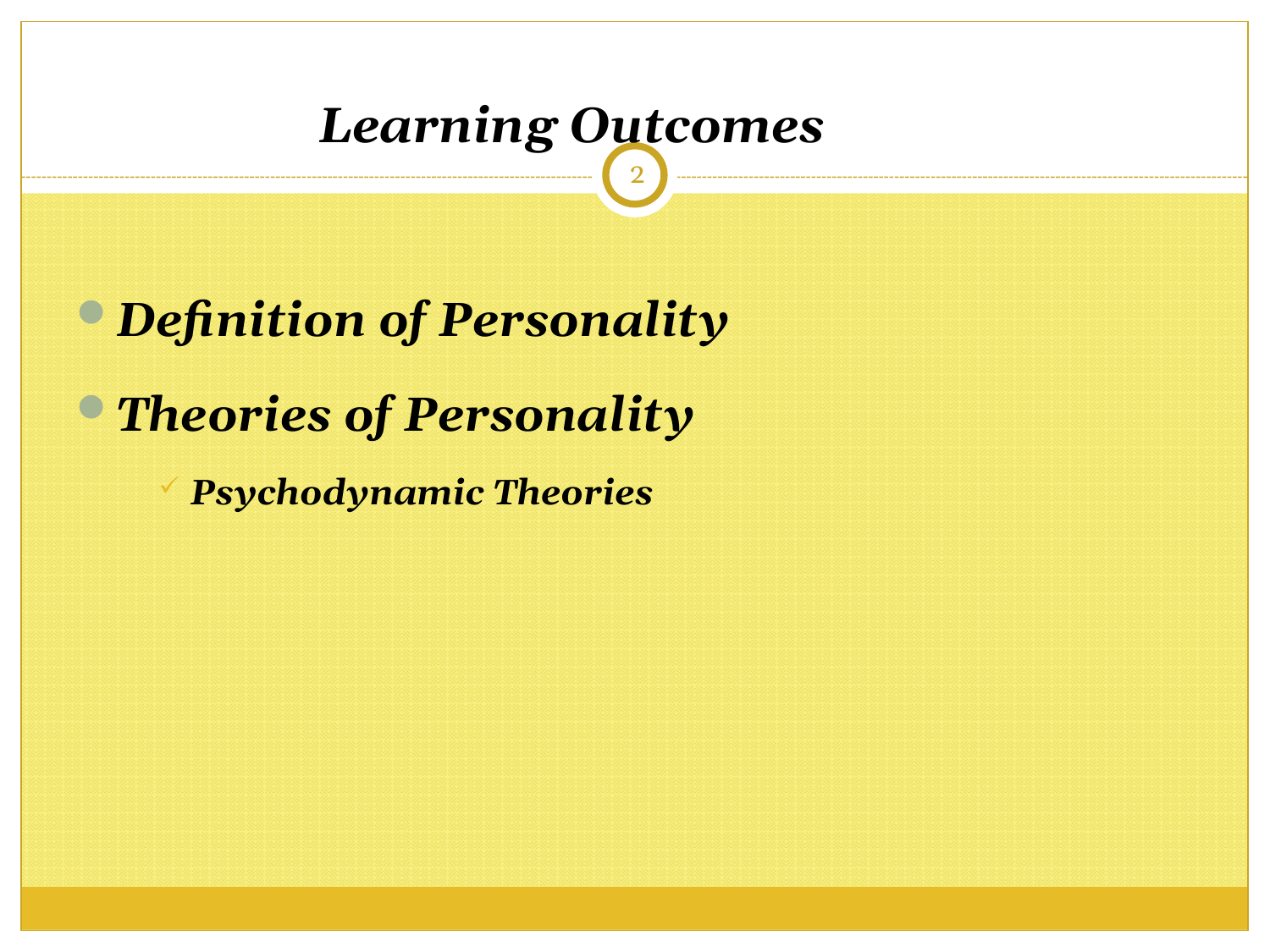

# Learning Outcomes
2
Definition of Personality
Theories of Personality
Psychodynamic Theories